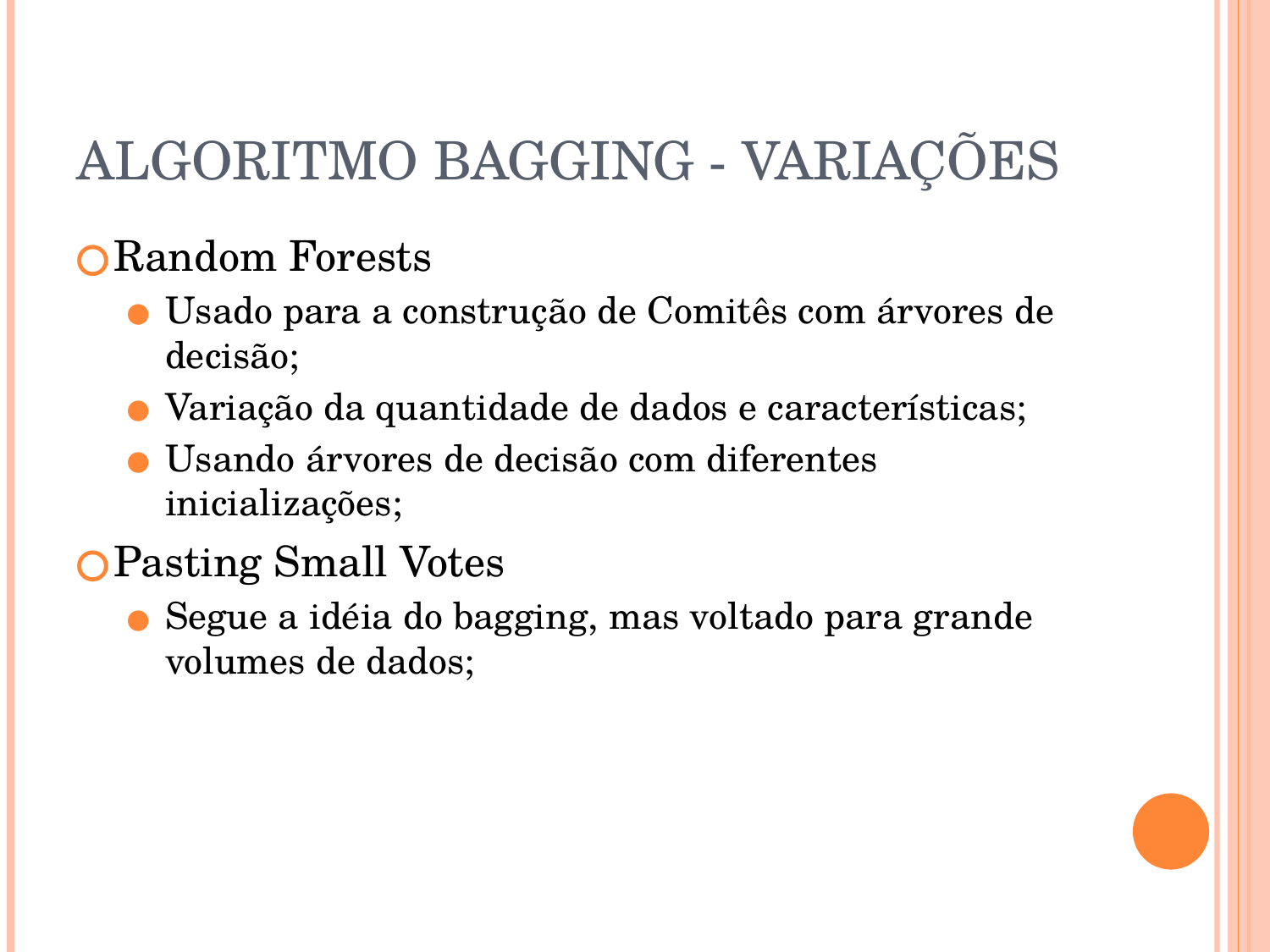

# Algoritmo Bagging - Variações
Random Forests
Usado para a construção de Comitês com árvores de decisão;
Variação da quantidade de dados e características;
Usando árvores de decisão com diferentes inicializações;
Pasting Small Votes
Segue a idéia do bagging, mas voltado para grande volumes de dados;